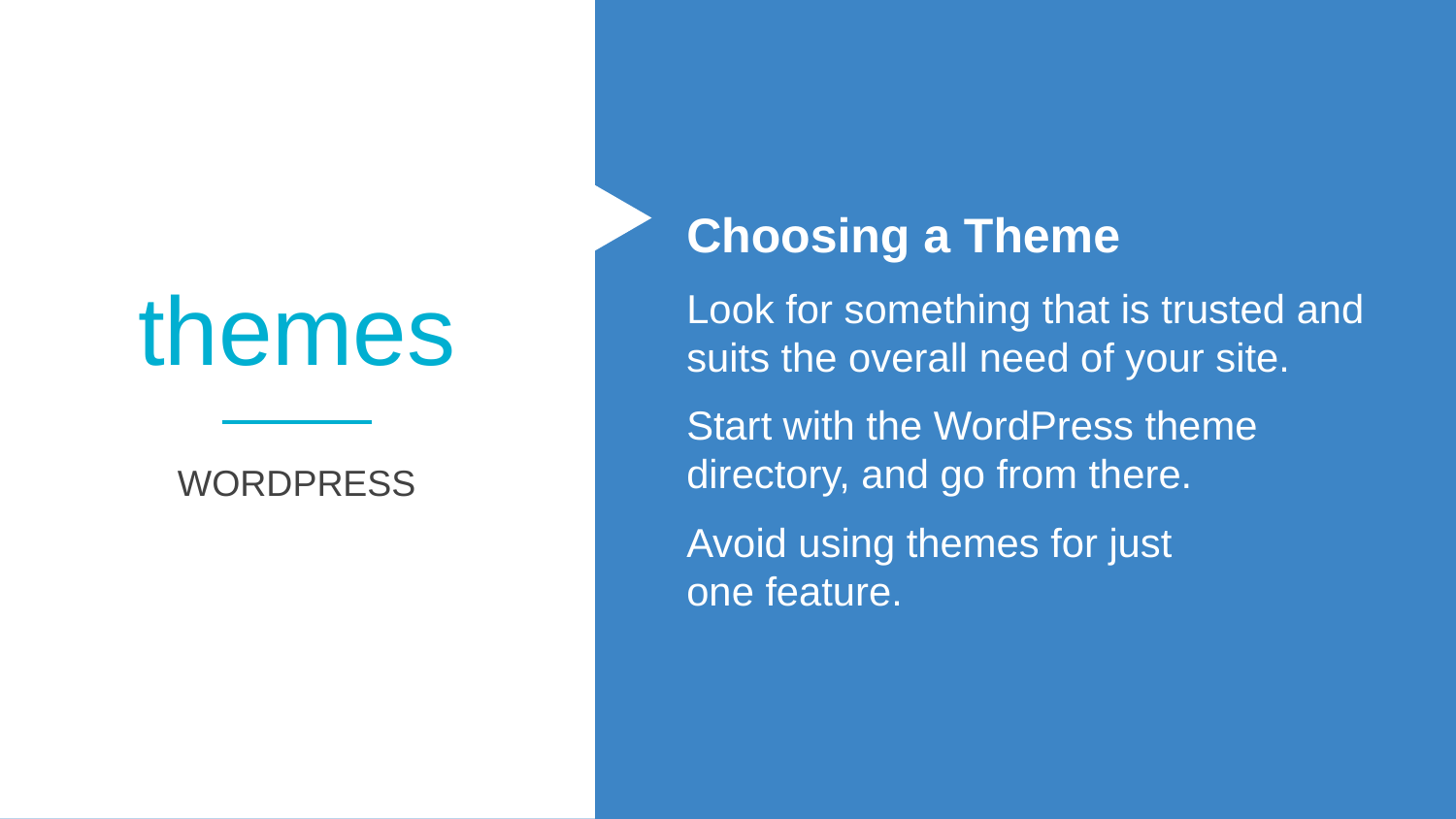

themes

Choosing a Theme
Look for something that is trusted and suits the overall need of your site.
Start with the WordPress theme directory, and go from there.
Avoid using themes for just
one feature.
WORDPRESS